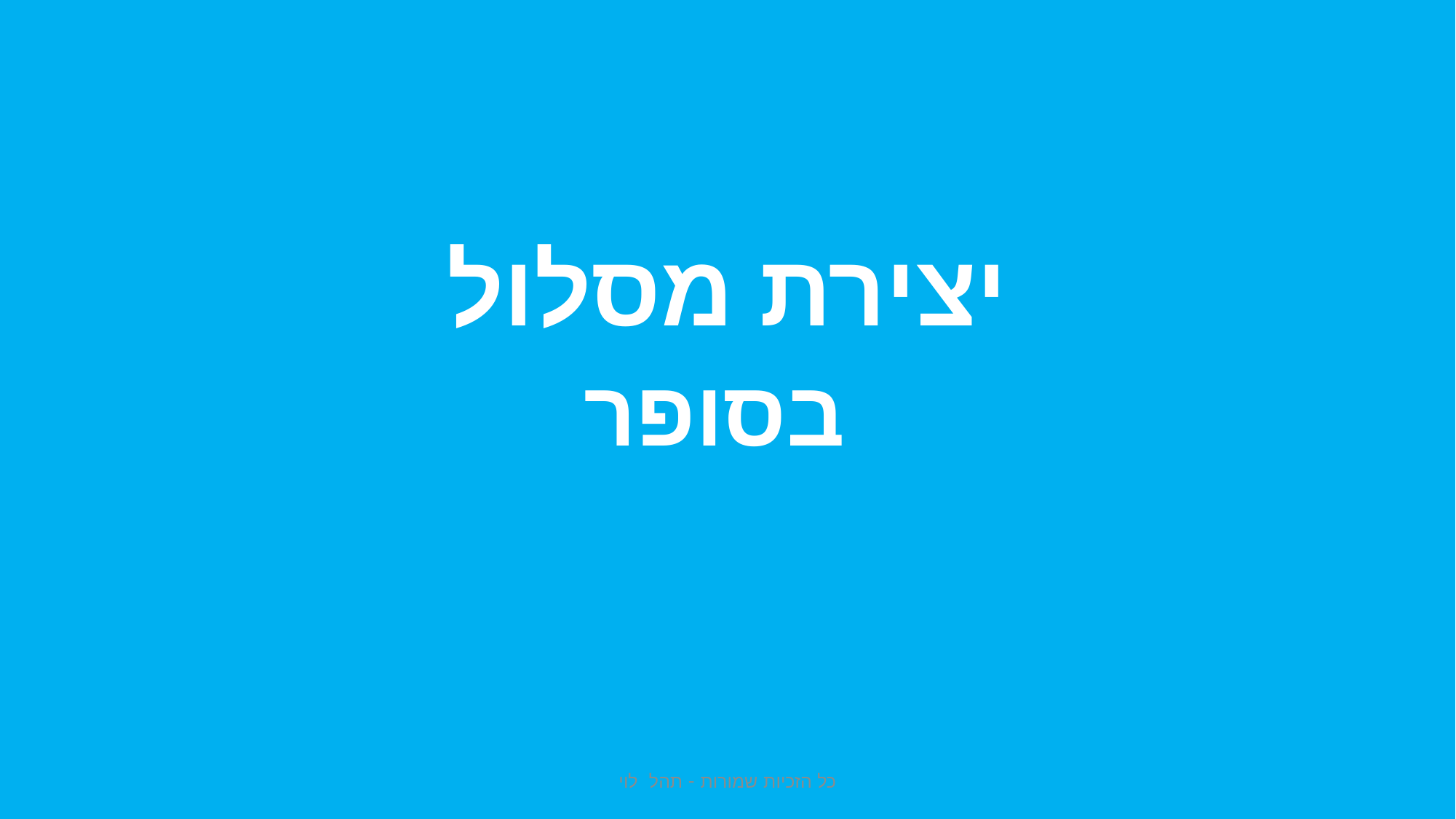

יצירת מסלול
 בסופר
כל הזכיות שמורות - תהל לוי